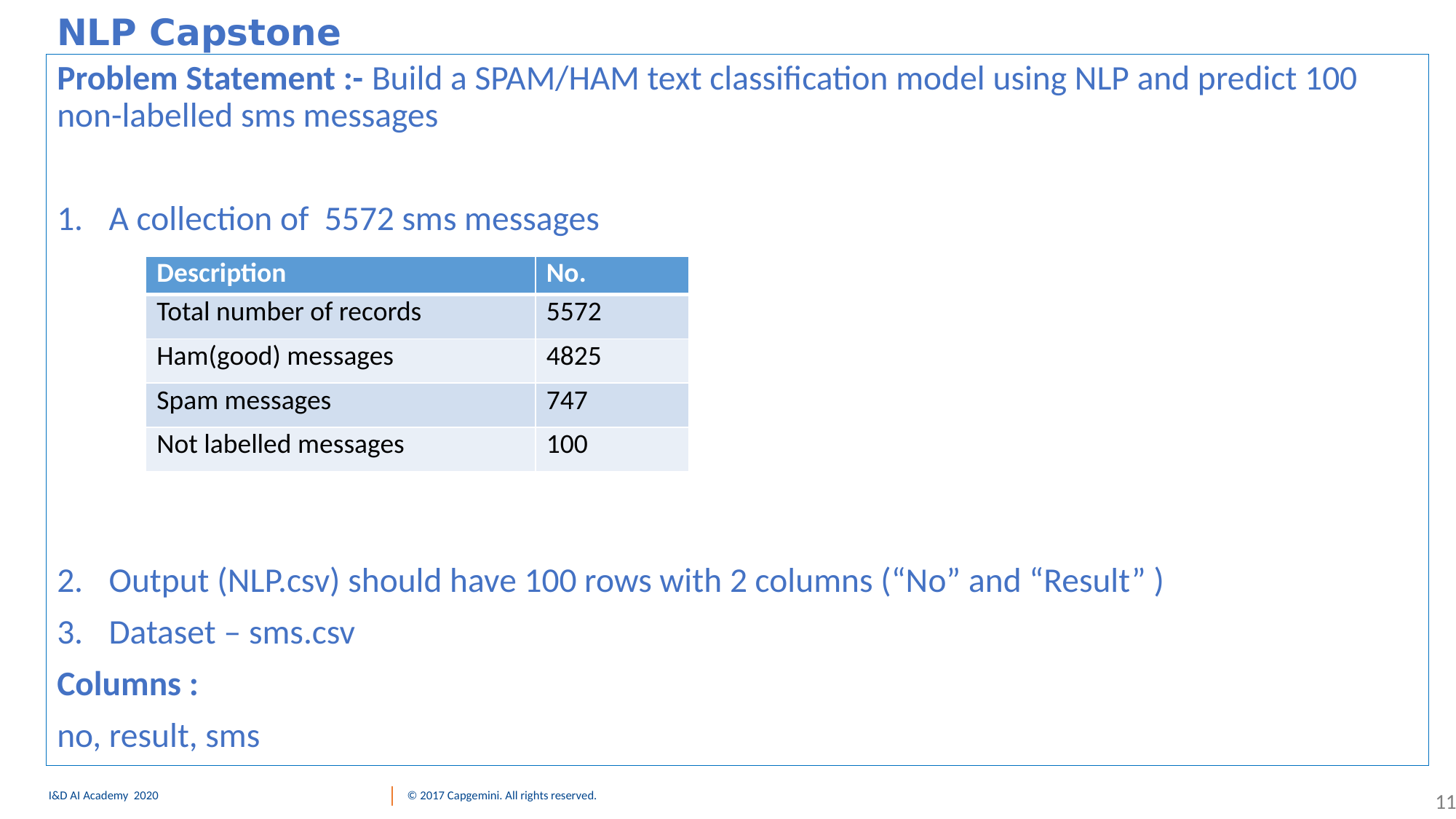

NLP Capstone

Problem Statement :- Build a SPAM/HAM text classification model using NLP and predict 100 non-labelled sms messages

A collection of  5572 sms messages

Output (NLP.csv) should have 100 rows with 2 columns (“No” and “Result” )
Dataset – sms.csv
Columns :
no, result, sms

| Description | No. |
| --- | --- |
| Total number of records | 5572 |
| Ham(good) messages | 4825 |
| Spam messages | 747 |
| Not labelled messages | 100 |